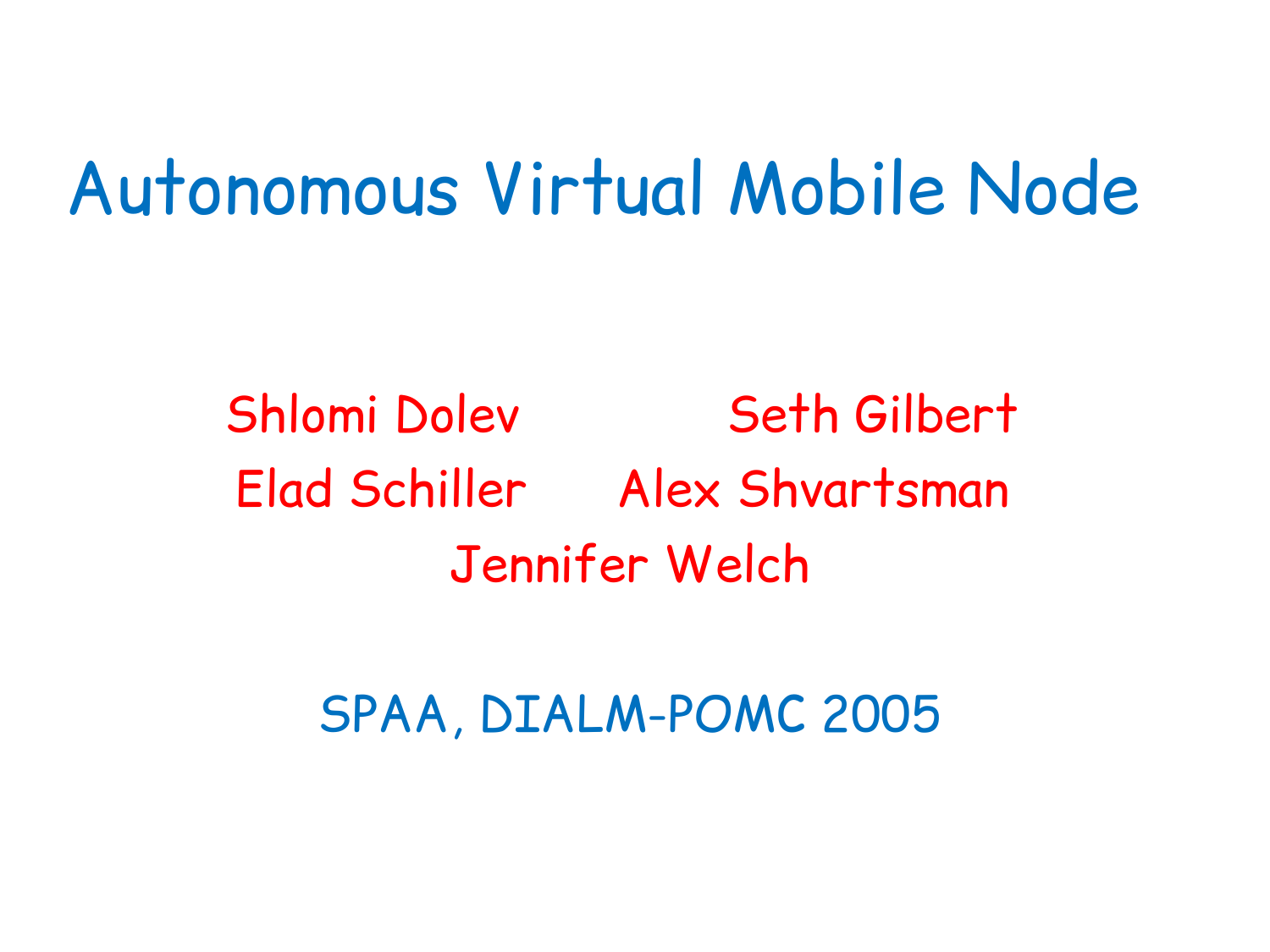

# Autonomous Virtual Mobile Node
Shlomi Dolev              Seth Gilbert
Elad Schiller      Alex Shvartsman
Jennifer Welch

SPAA, DIALM-POMC 2005